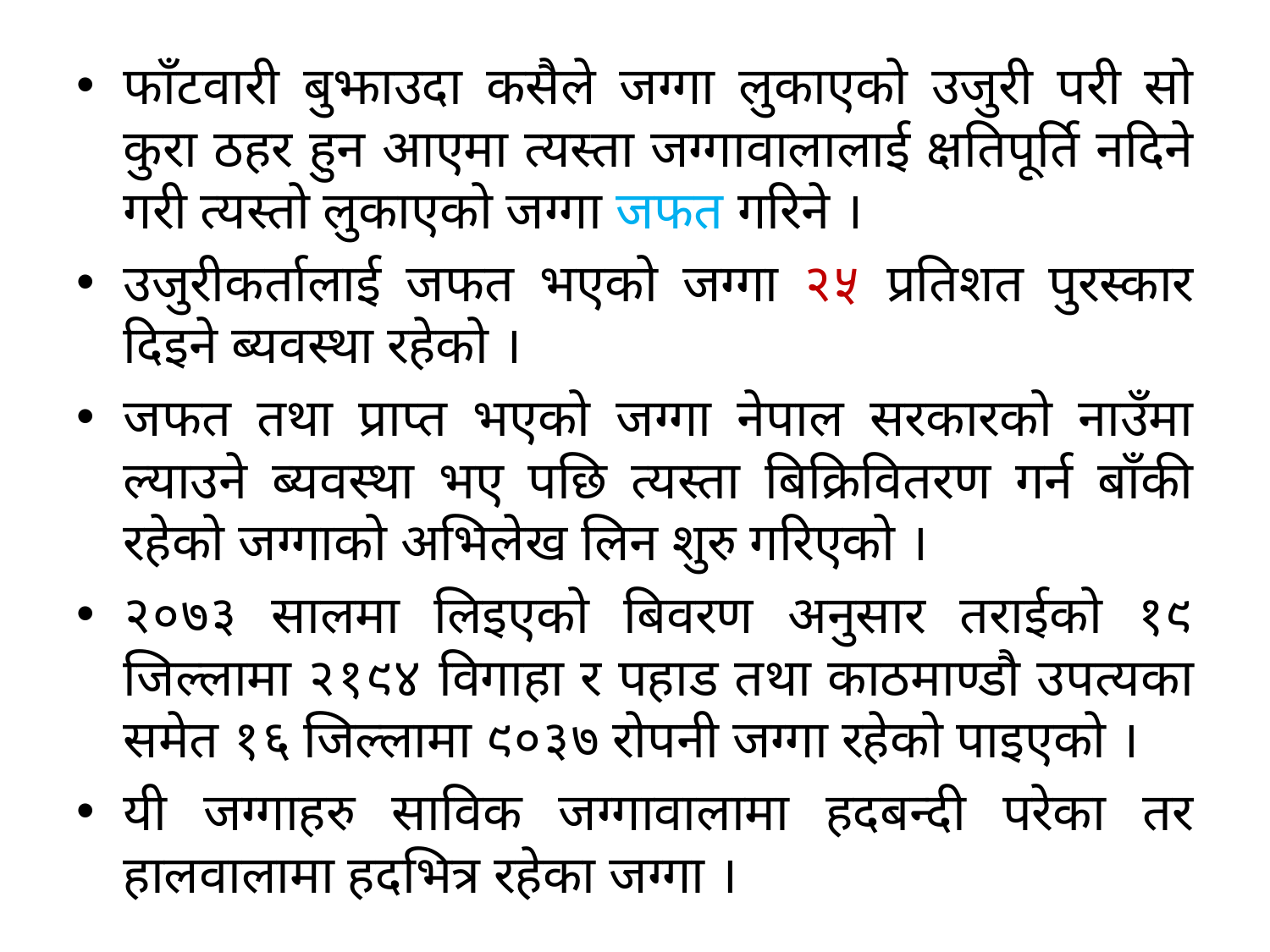

फाँटवारी बुझाउदा कसैले जग्गा लुकाएको उजुरी परी सो कुरा ठहर हुन आएमा त्यस्ता जग्गावालालाई क्षतिपूर्ति नदिने गरी त्यस्तो लुकाएको जग्गा जफत गरिने ।
उजुरीकर्तालाई जफत भएको जग्गा २५ प्रतिशत पुरस्कार दिइने ब्यवस्था रहेको ।
जफत तथा प्राप्त भएको जग्गा नेपाल सरकारको नाउँमा ल्याउने ब्यवस्था भए पछि त्यस्ता बिक्रिवितरण गर्न बाँकी रहेको जग्गाको अभिलेख लिन शुरु गरिएको ।
२०७३ सालमा लिइएको बिवरण अनुसार तराईको १९ जिल्लामा २१९४ विगाहा र पहाड तथा काठमाण्डौ उपत्यका समेत १६ जिल्लामा ९०३७ रोपनी जग्गा रहेको पाइएको ।
यी जग्गाहरु साविक जग्गावालामा हदबन्दी परेका तर हालवालामा हदभित्र रहेका जग्गा ।